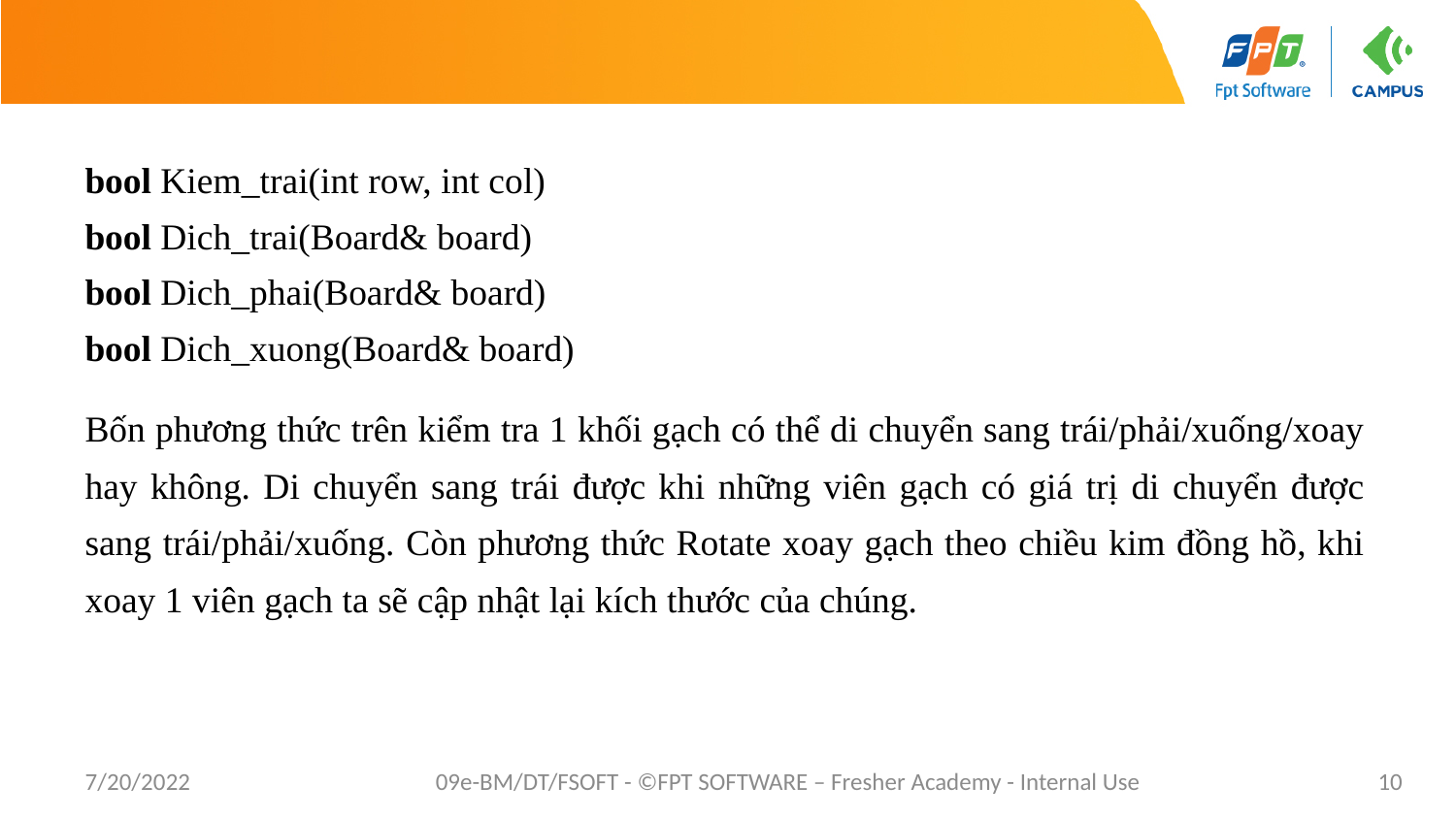

bool Kiem_trai(int row, int col)
bool Dich_trai(Board& board)
bool Dich_phai(Board& board)
bool Dich_xuong(Board& board)
Bốn phương thức trên kiểm tra 1 khối gạch có thể di chuyển sang trái/phải/xuống/xoay hay không. Di chuyển sang trái được khi những viên gạch có giá trị di chuyển được sang trái/phải/xuống. Còn phương thức Rotate xoay gạch theo chiều kim đồng hồ, khi xoay 1 viên gạch ta sẽ cập nhật lại kích thước của chúng.

7/20/2022
09e-BM/DT/FSOFT - ©FPT SOFTWARE – Fresher Academy - Internal Use
10